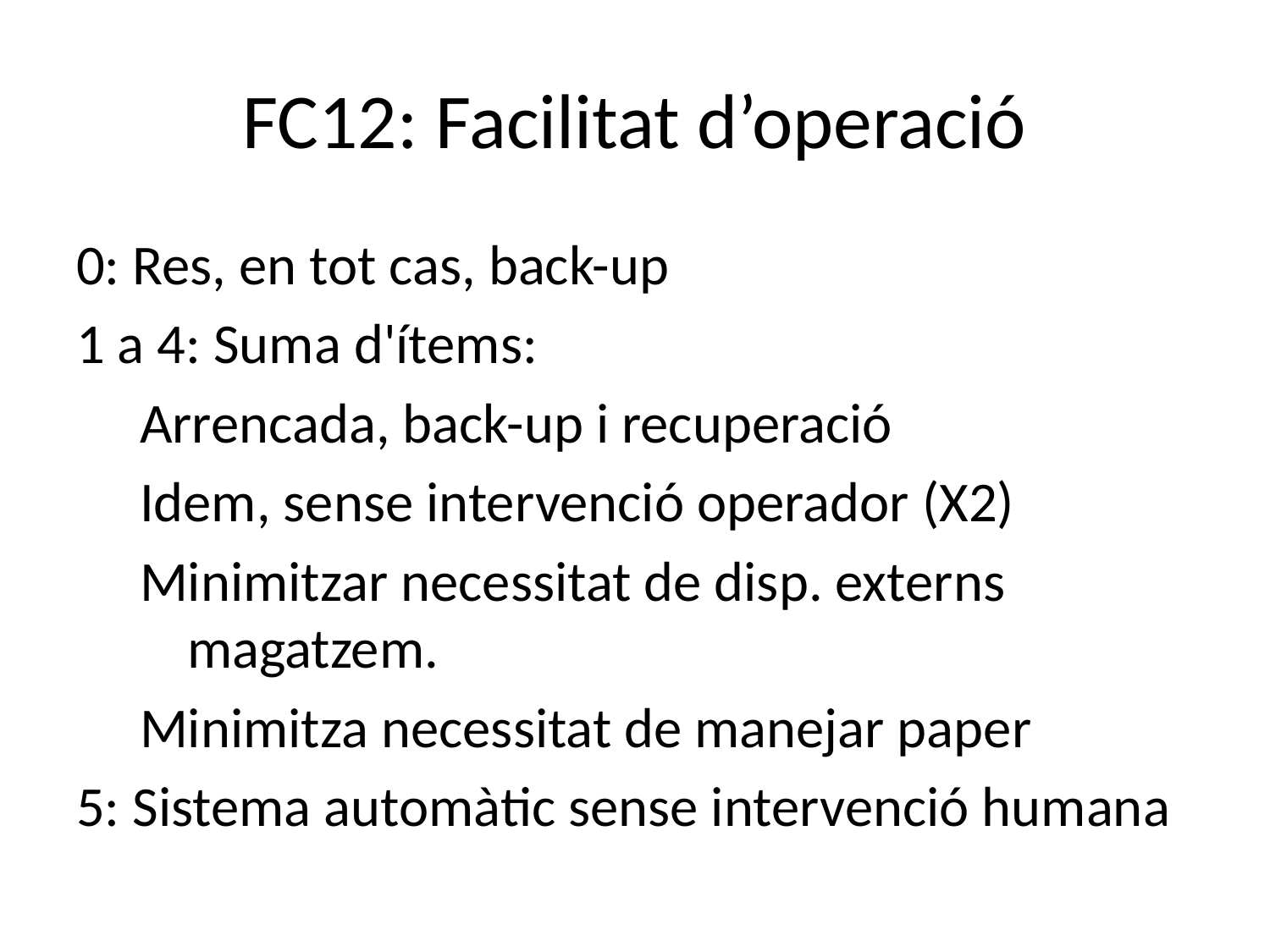

# FC12: Facilitat d’operació
0: Res, en tot cas, back-up
1 a 4: Suma d'ítems:
Arrencada, back-up i recuperació
Idem, sense intervenció operador (X2)
Minimitzar necessitat de disp. externs magatzem.
Minimitza necessitat de manejar paper
5: Sistema automàtic sense intervenció humana